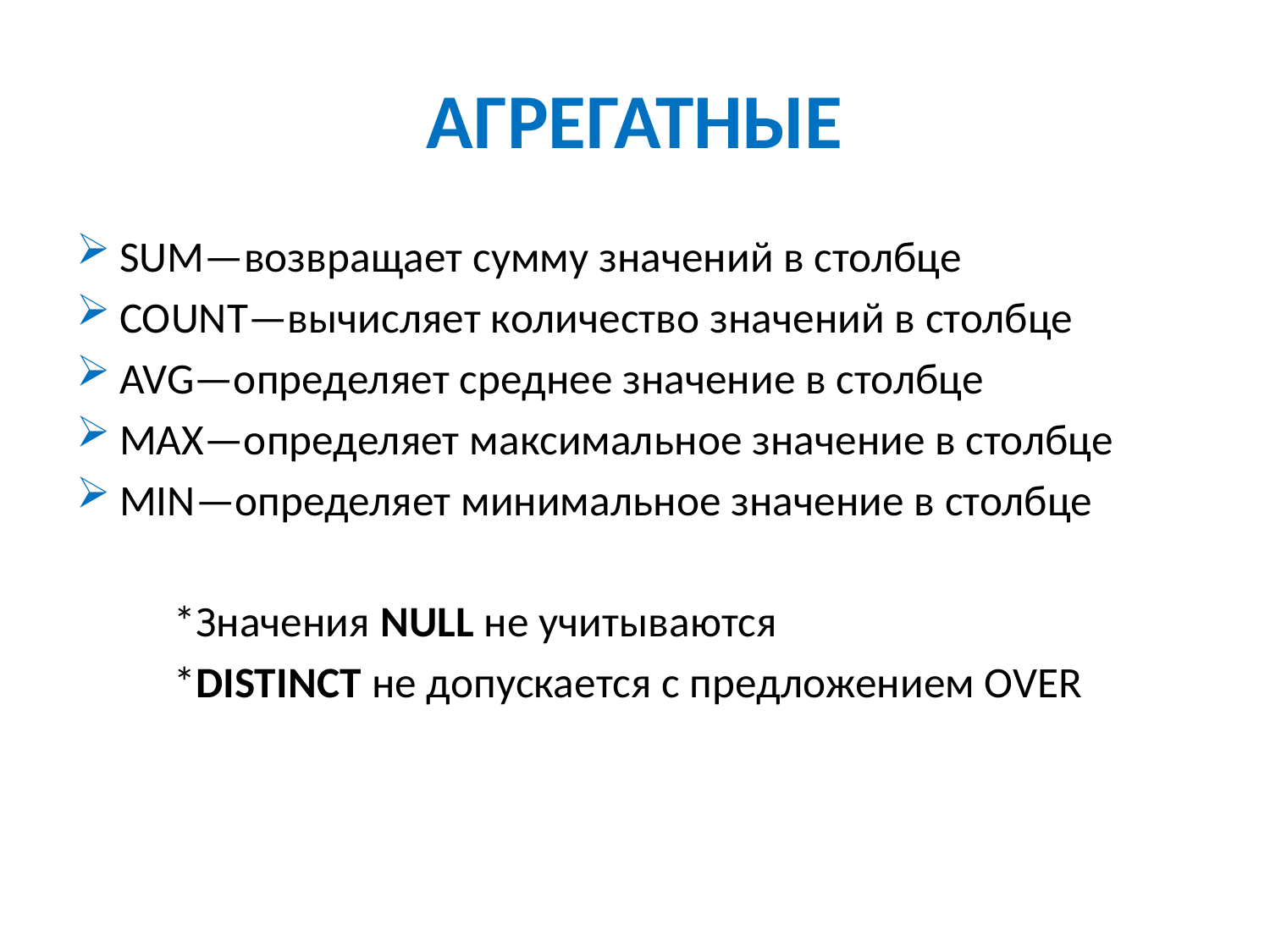

# АГРЕГАТНЫЕ
SUM—возвращает сумму значений в столбце
COUNT—вычисляет количество значений в столбце
AVG—определяет среднее значение в столбце
MAX—определяет максимальное значение в столбце
MIN—определяет минимальное значение в столбце

	*Значения NULL не учитываются
	*DISTINCT не допускается с предложением OVER